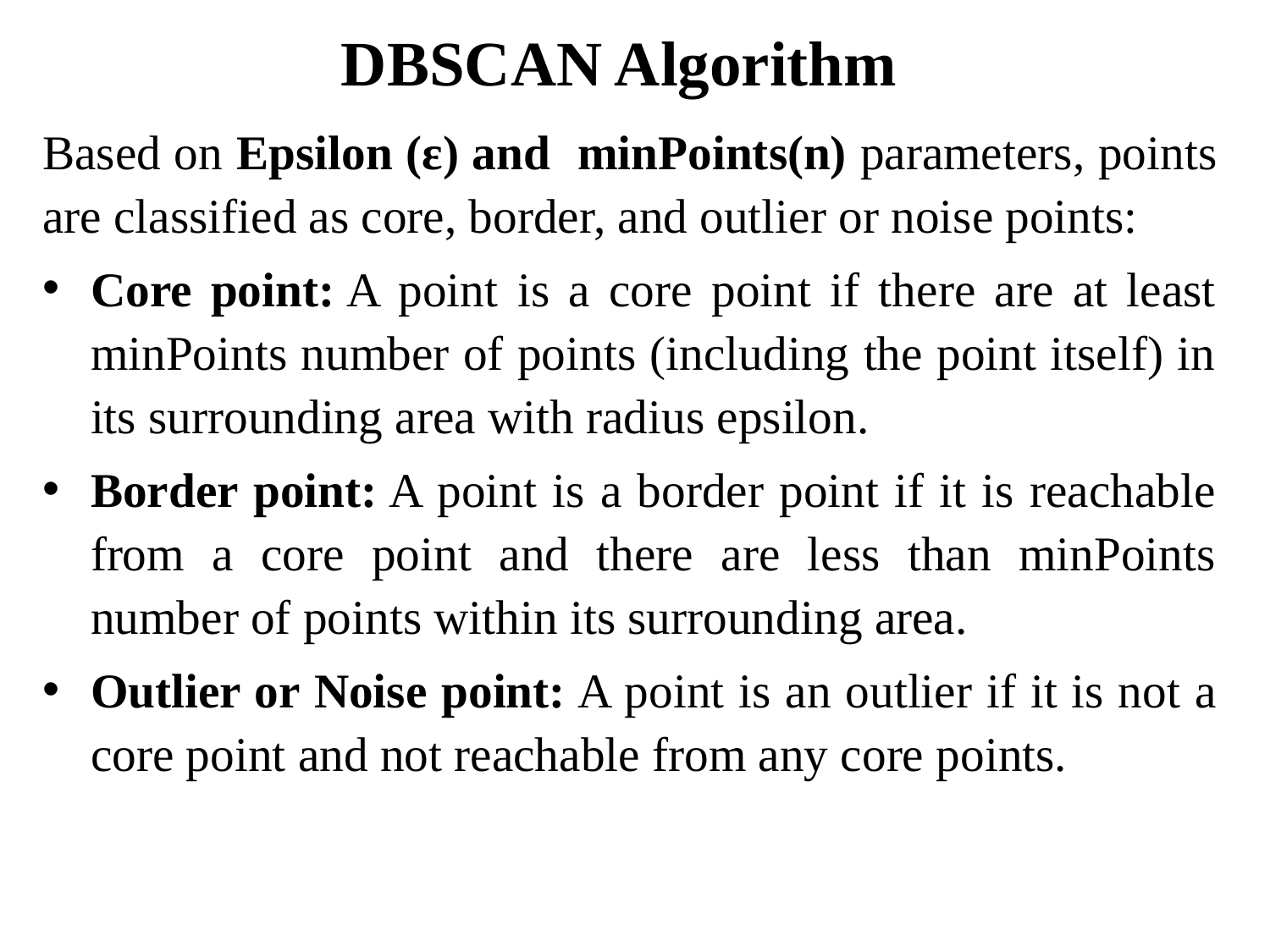

# DBSCAN Algorithm
Based on Epsilon (ε) and  minPoints(n) parameters, points are classified as core, border, and outlier or noise points:
Core point: A point is a core point if there are at least minPoints number of points (including the point itself) in its surrounding area with radius epsilon.
Border point: A point is a border point if it is reachable from a core point and there are less than minPoints number of points within its surrounding area.
Outlier or Noise point: A point is an outlier if it is not a core point and not reachable from any core points.